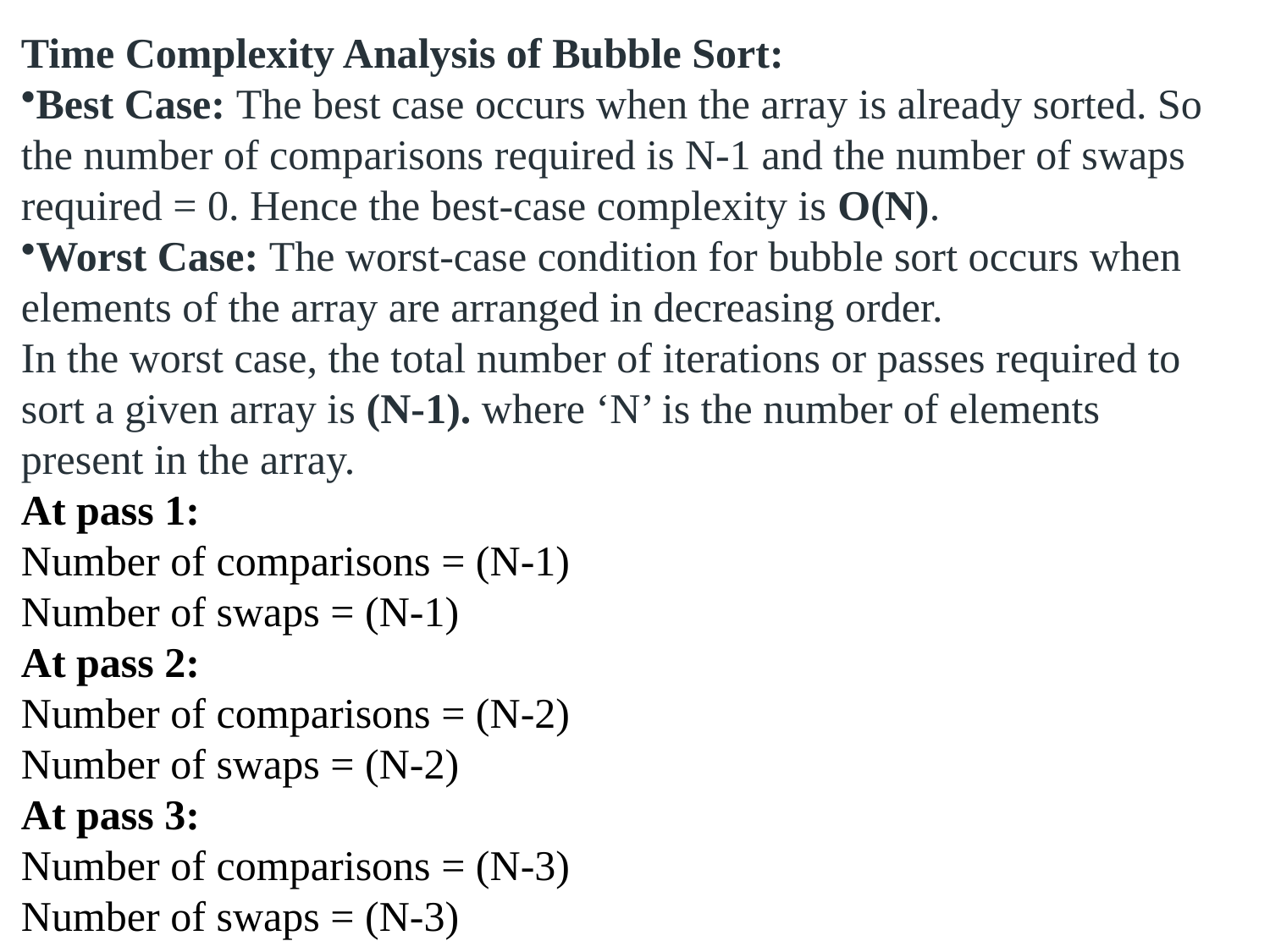

Time Complexity Analysis of Bubble Sort:
Best Case: The best case occurs when the array is already sorted. So the number of comparisons required is N-1 and the number of swaps required = 0. Hence the best-case complexity is O(N).
Worst Case: The worst-case condition for bubble sort occurs when elements of the array are arranged in decreasing order.
In the worst case, the total number of iterations or passes required to sort a given array is (N-1). where ‘N’ is the number of elements present in the array.
At pass 1:
Number of comparisons = (N-1)
Number of swaps = (N-1)
At pass 2:
Number of comparisons = (N-2)
Number of swaps = (N-2)
At pass 3:
Number of comparisons = (N-3)
Number of swaps = (N-3)
.
Ravi Kant Sahu, Asst. Professor @ LPU Phagwara (Punjab) India